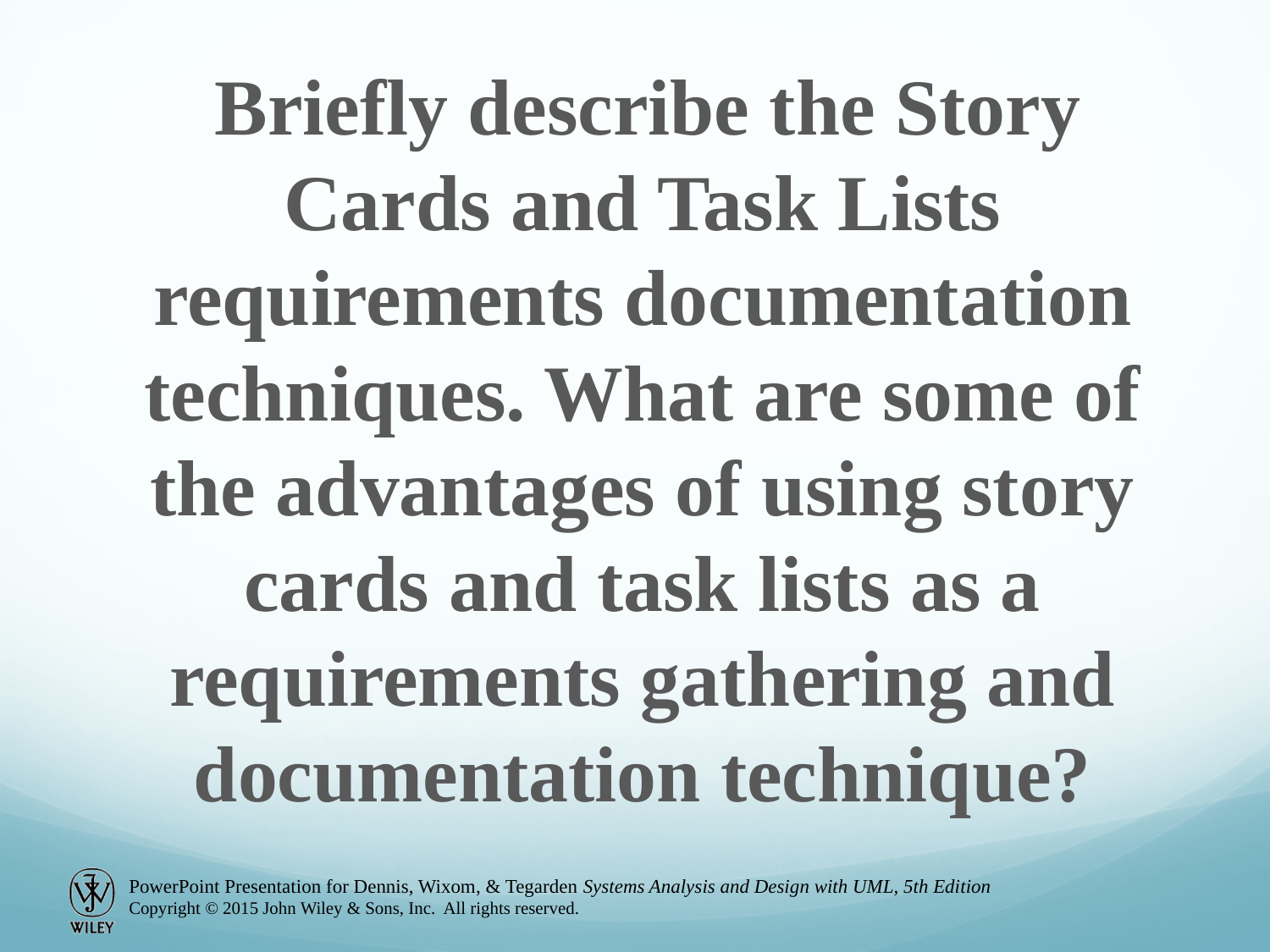

Briefly describe the Story Cards and Task Lists requirements documentation techniques. What are some of the advantages of using story cards and task lists as a requirements gathering and documentation technique?